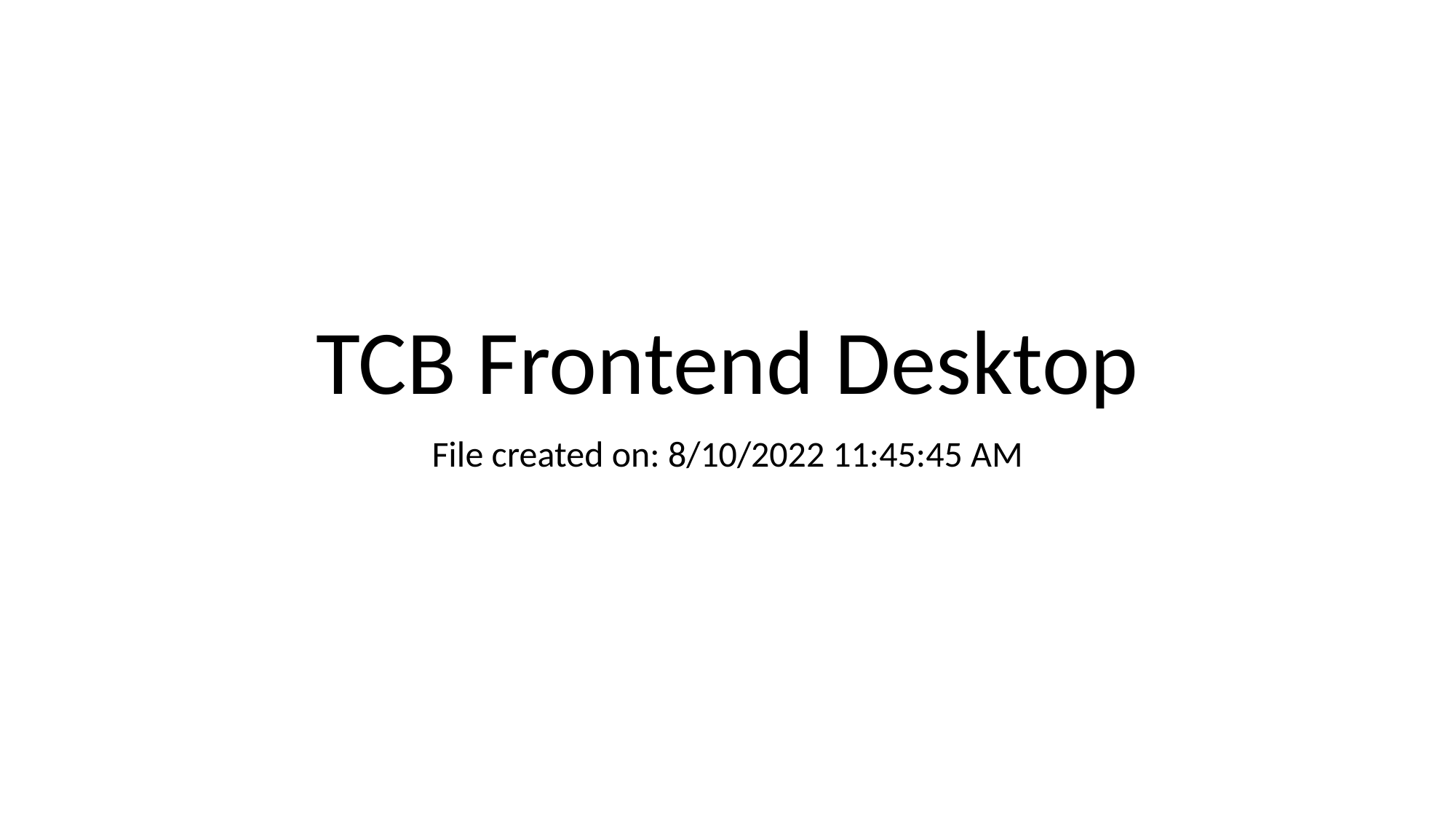

# TCB Frontend Desktop
File created on: 8/10/2022 11:45:45 AM